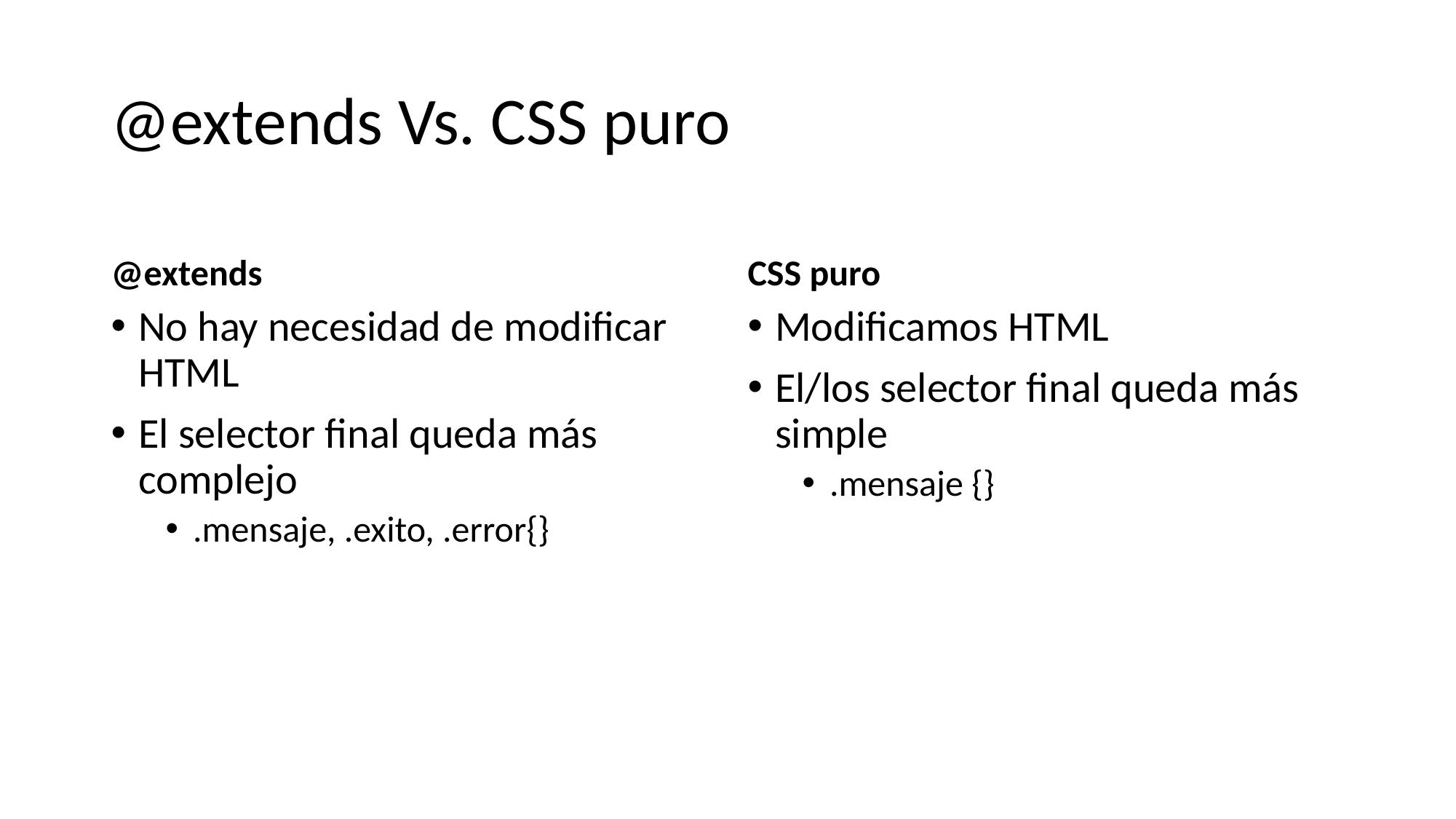

# @extends Vs. CSS puro
@extends
CSS puro
No hay necesidad de modificar HTML
El selector final queda más complejo
.mensaje, .exito, .error{}
Modificamos HTML
El/los selector final queda más simple
.mensaje {}